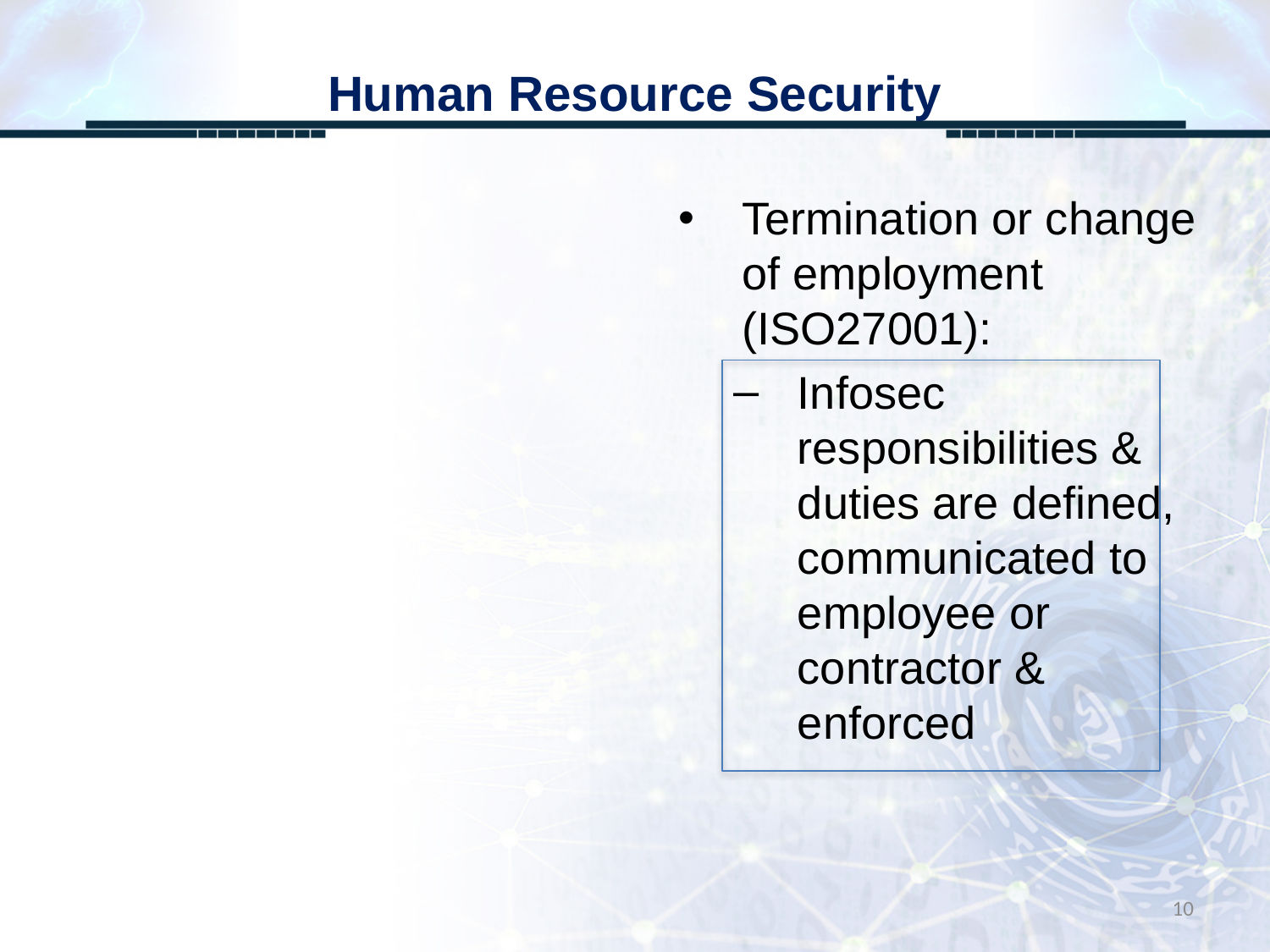

# Human Resource Security
Termination or change of employment (ISO27001):
Infosec responsibilities & duties are defined, communicated to employee or contractor & enforced

10